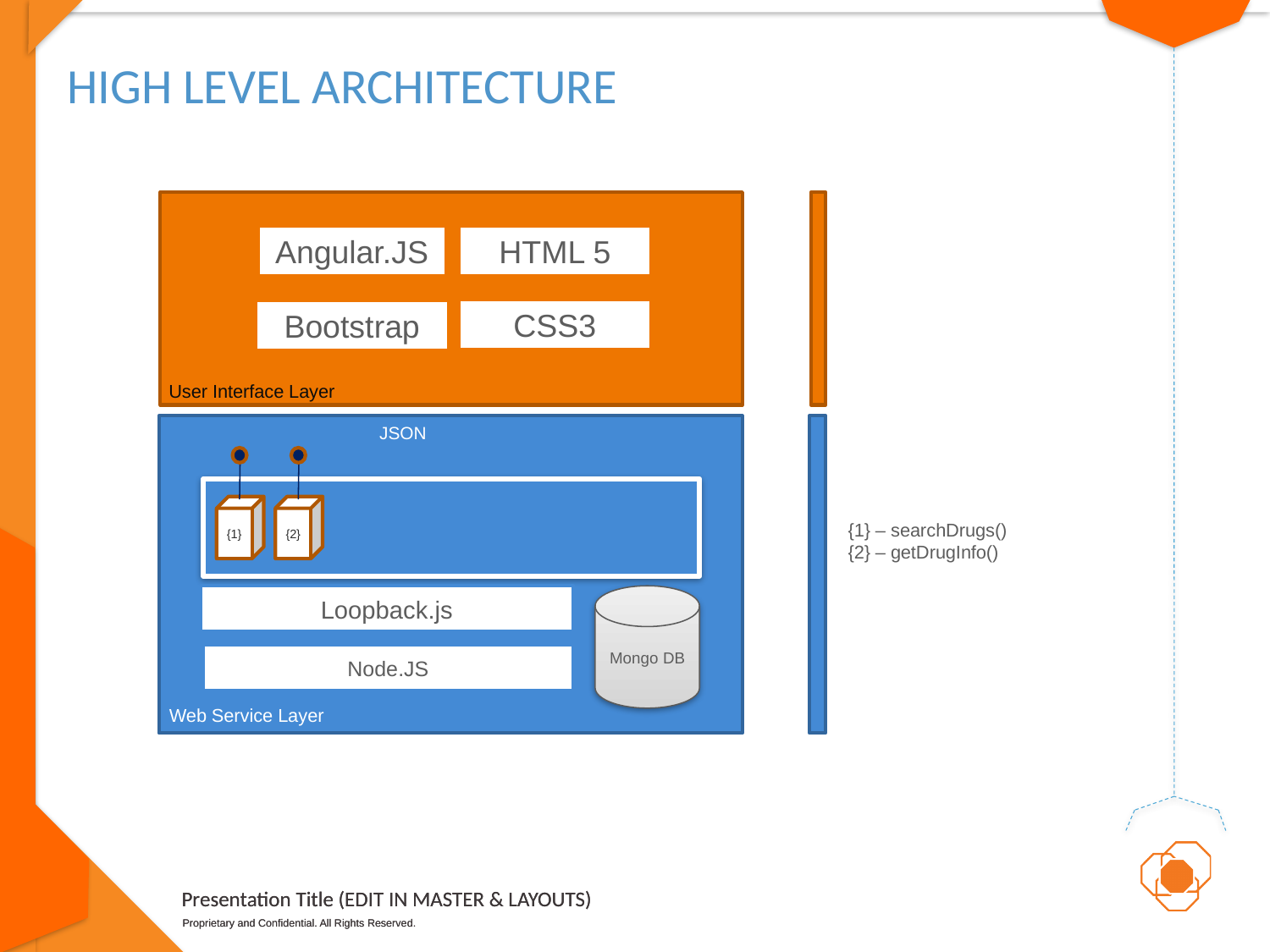

# High Level Architecture

HTML 5
Angular.JS

CSS3
Bootstrap
User Interface Layer

JSON

{1}

{2}
{1} – searchDrugs()
{2} – getDrugInfo()
Loopback.js
Mongo DB
Node.JS
Web Service Layer
Data Layer